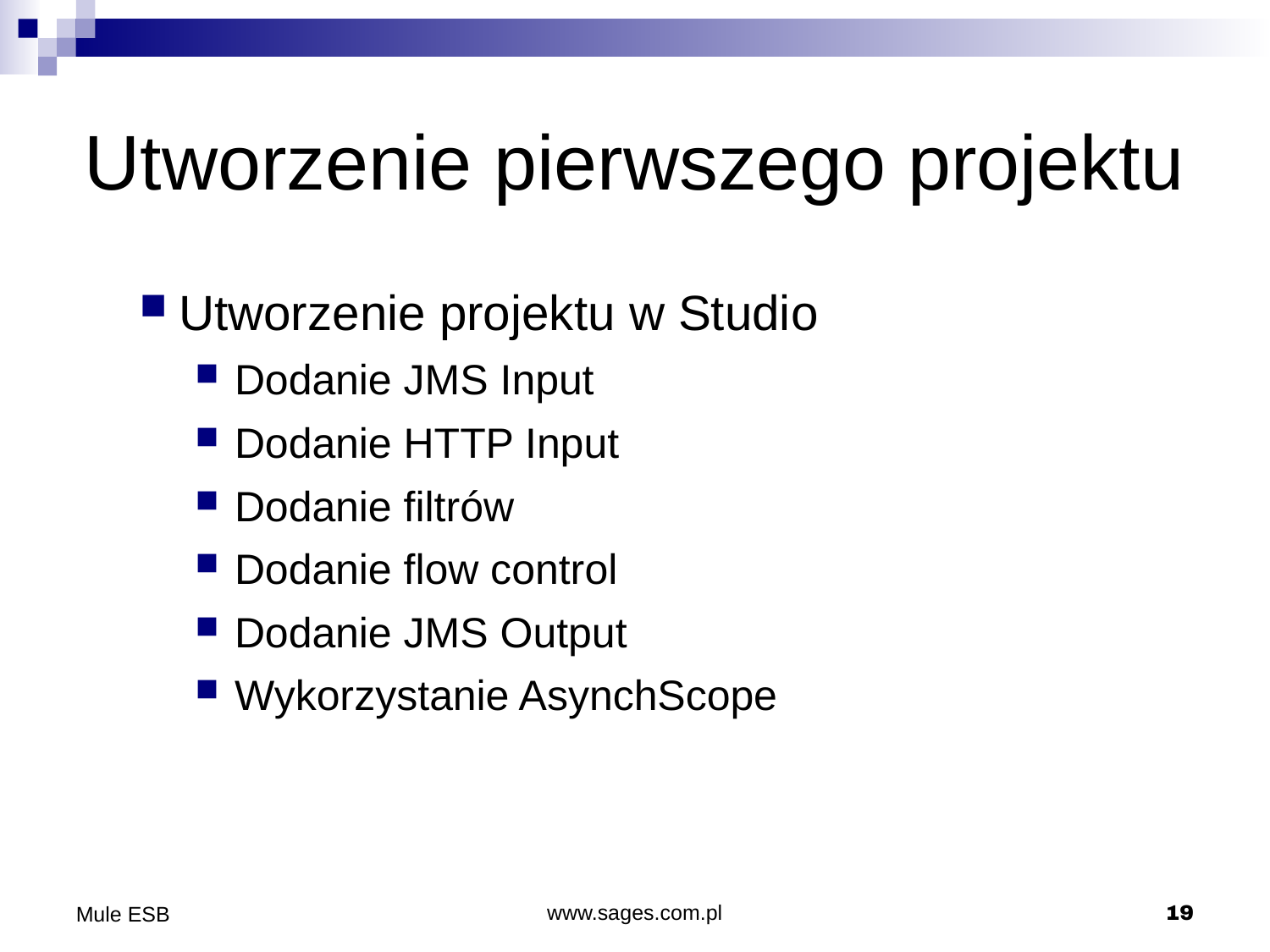

Utworzenie pierwszego projektu
Utworzenie projektu w Studio
Dodanie JMS Input
Dodanie HTTP Input
Dodanie filtrów
Dodanie flow control
Dodanie JMS Output
Wykorzystanie AsynchScope

Mule ESB
www.sages.com.pl
19